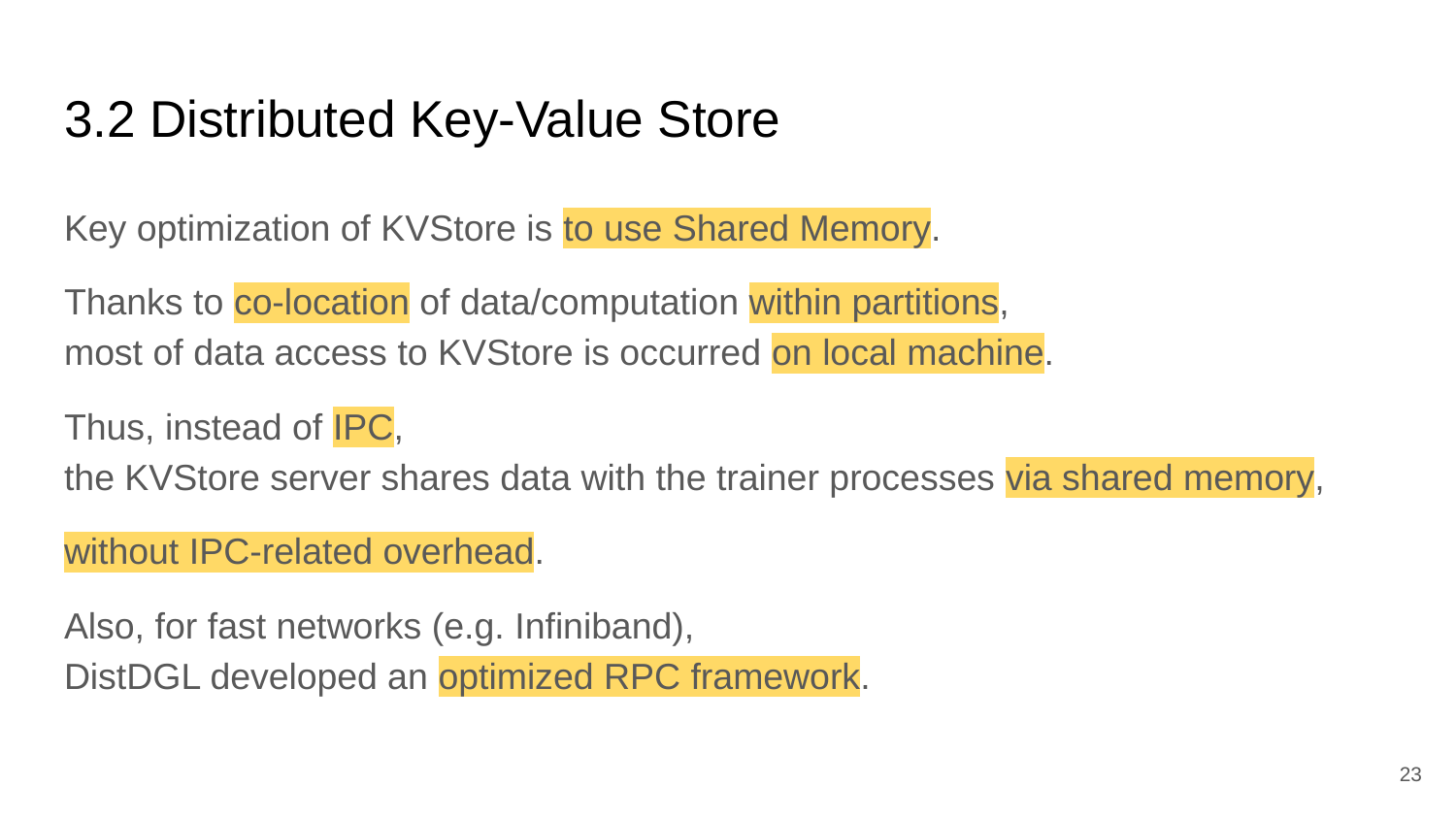

# 3.2 Distributed Key-Value Store
Key optimization of KVStore is to use Shared Memory.
Thanks to co-location of data/computation within partitions,
most of data access to KVStore is occurred on local machine.
Thus, instead of IPC,
the KVStore server shares data with the trainer processes via shared memory,
without IPC-related overhead.
Also, for fast networks (e.g. Infiniband),
DistDGL developed an optimized RPC framework.
23